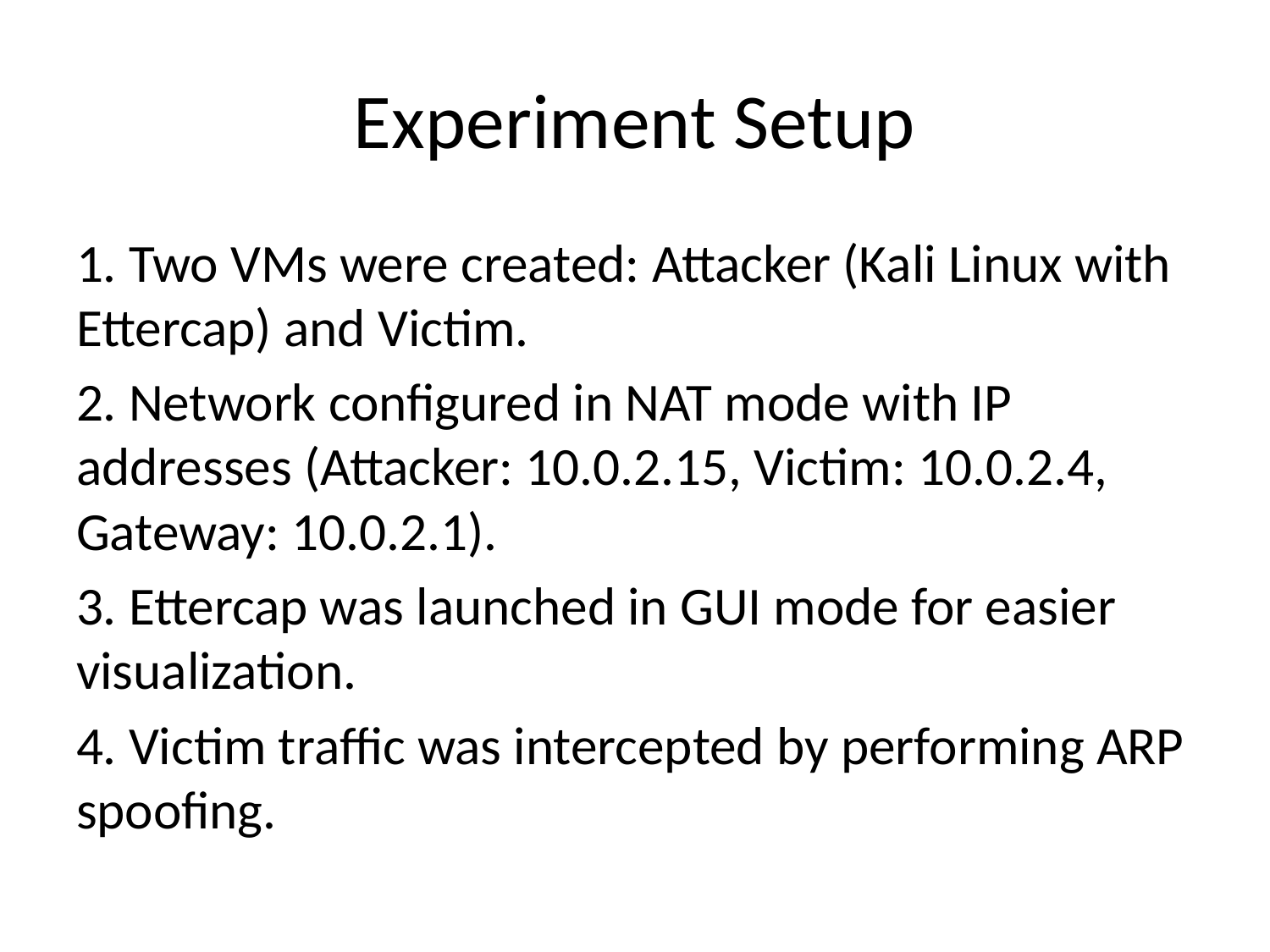

# Experiment Setup
1. Two VMs were created: Attacker (Kali Linux with Ettercap) and Victim.
2. Network configured in NAT mode with IP addresses (Attacker: 10.0.2.15, Victim: 10.0.2.4, Gateway: 10.0.2.1).
3. Ettercap was launched in GUI mode for easier visualization.
4. Victim traffic was intercepted by performing ARP spoofing.